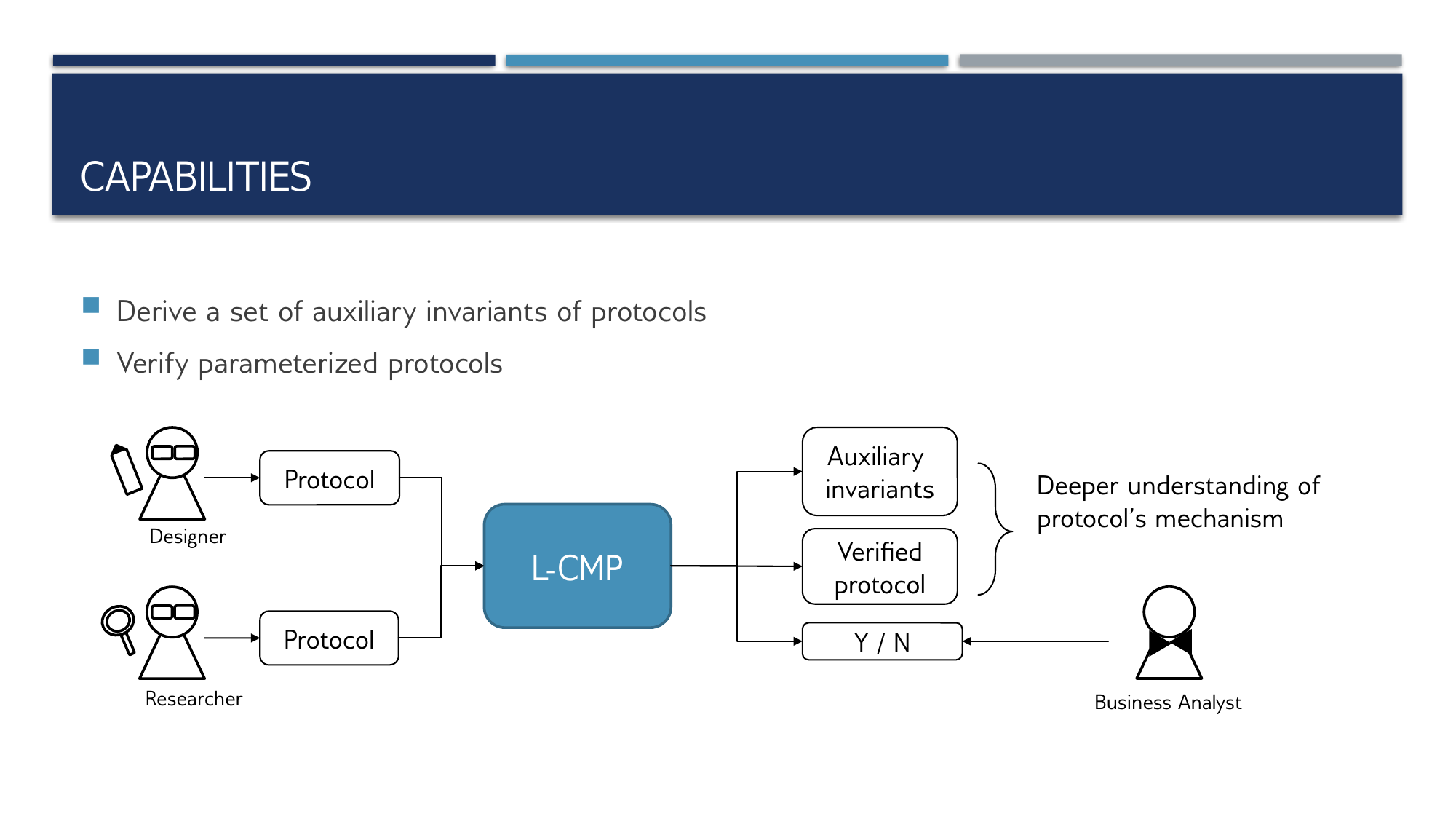

# Capabilities
Derive a set of auxiliary invariants of protocols
Verify parameterized protocols

Auxiliary
invariants
Protocol
Deeper understanding of protocol’s mechanism

L-CMP
Designer
Verified
protocol

Protocol
Y / N
Researcher
Business Analyst